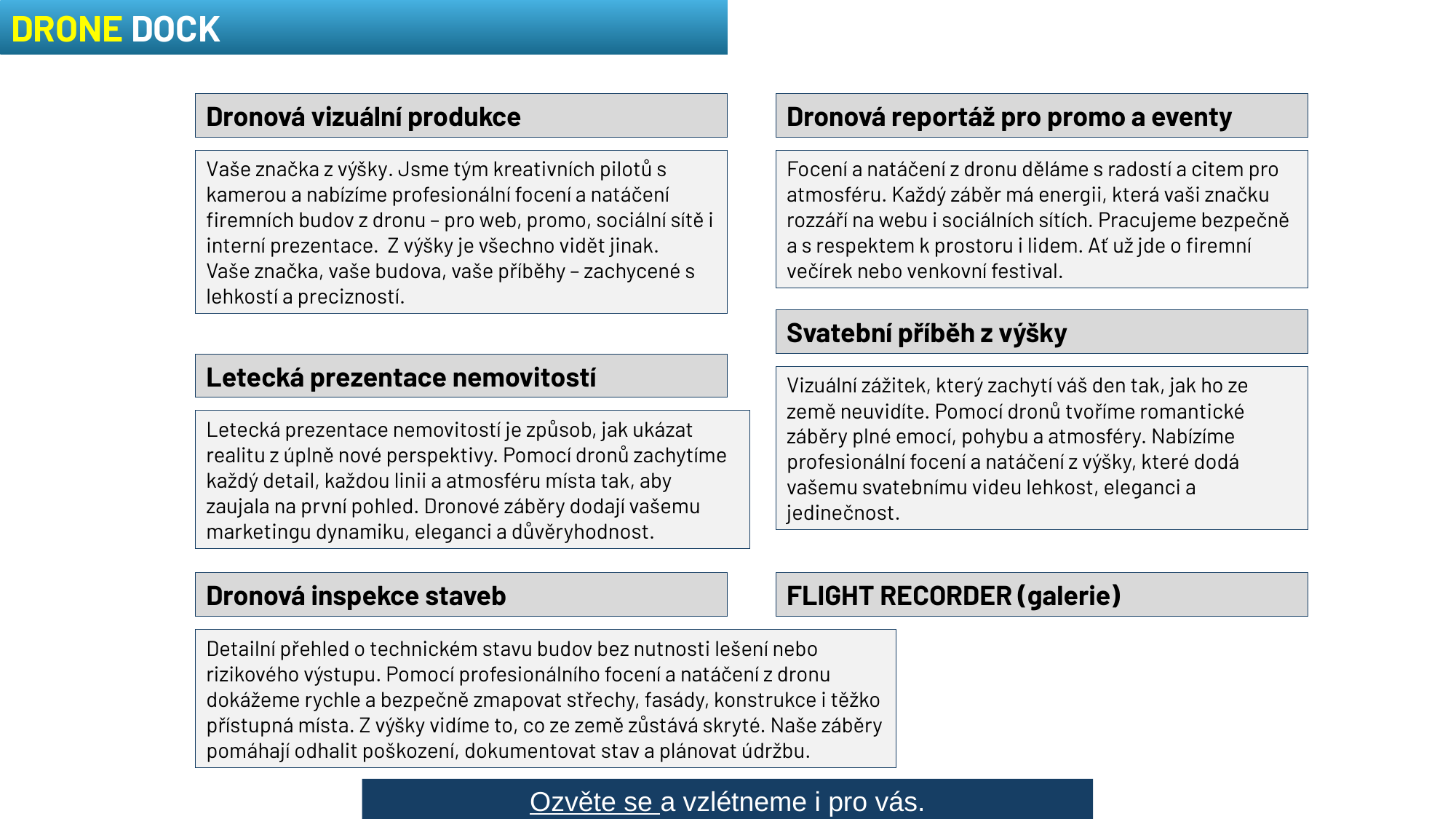

DRONE DOCK
Dronová vizuální produkce
Dronová reportáž pro promo a eventy
Vaše značka z výšky. Jsme tým kreativních pilotů s kamerou a nabízíme profesionální focení a natáčení firemních budov z dronu – pro web, promo, sociální sítě i interní prezentace.  Z výšky je všechno vidět jinak.
Vaše značka, vaše budova, vaše příběhy – zachycené s lehkostí a precizností.
Focení a natáčení z dronu děláme s radostí a citem pro atmosféru. Každý záběr má energii, která vaši značku rozzáří na webu i sociálních sítích. Pracujeme bezpečně a s respektem k prostoru i lidem. Ať už jde o firemní večírek nebo venkovní festival.
Svatební příběh z výšky
Letecká prezentace nemovitostí
Vizuální zážitek, který zachytí váš den tak, jak ho ze země neuvidíte. Pomocí dronů tvoříme romantické záběry plné emocí, pohybu a atmosféry. Nabízíme profesionální focení a natáčení z výšky, které dodá vašemu svatebnímu videu lehkost, eleganci a jedinečnost.
Letecká prezentace nemovitostí je způsob, jak ukázat realitu z úplně nové perspektivy. Pomocí dronů zachytíme každý detail, každou linii a atmosféru místa tak, aby zaujala na první pohled. Dronové záběry dodají vašemu marketingu dynamiku, eleganci a důvěryhodnost.
Dronová inspekce staveb
FLIGHT RECORDER (galerie)
Detailní přehled o technickém stavu budov bez nutnosti lešení nebo rizikového výstupu. Pomocí profesionálního focení a natáčení z dronu dokážeme rychle a bezpečně zmapovat střechy, fasády, konstrukce i těžko přístupná místa. Z výšky vidíme to, co ze země zůstává skryté. Naše záběry pomáhají odhalit poškození, dokumentovat stav a plánovat údržbu.
Ozvěte se a vzlétneme i pro vás.